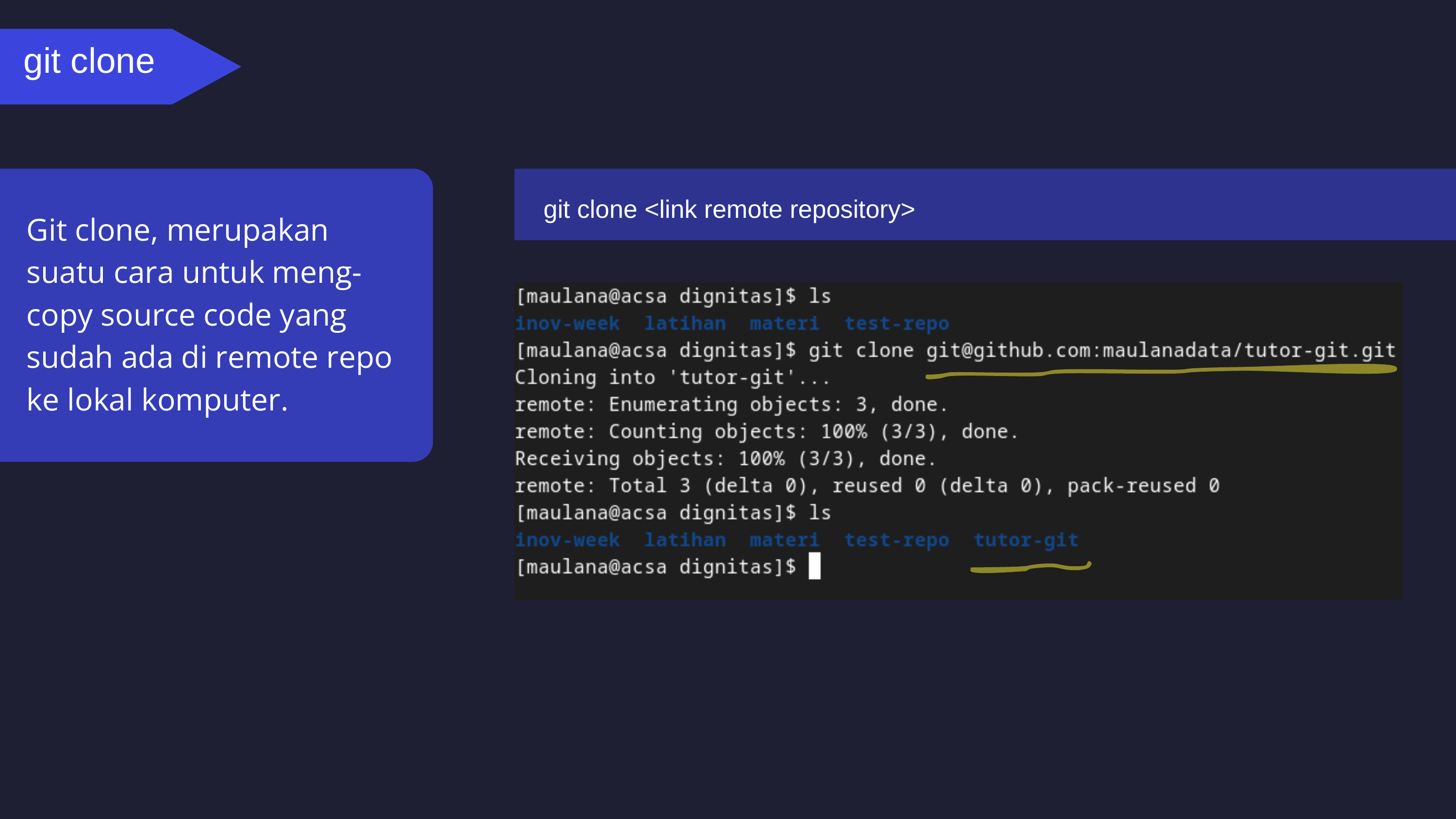

git clone

git clone <link remote repository>
Git clone, merupakan suatu cara untuk meng-copy source code yang sudah ada di remote repo ke lokal komputer.